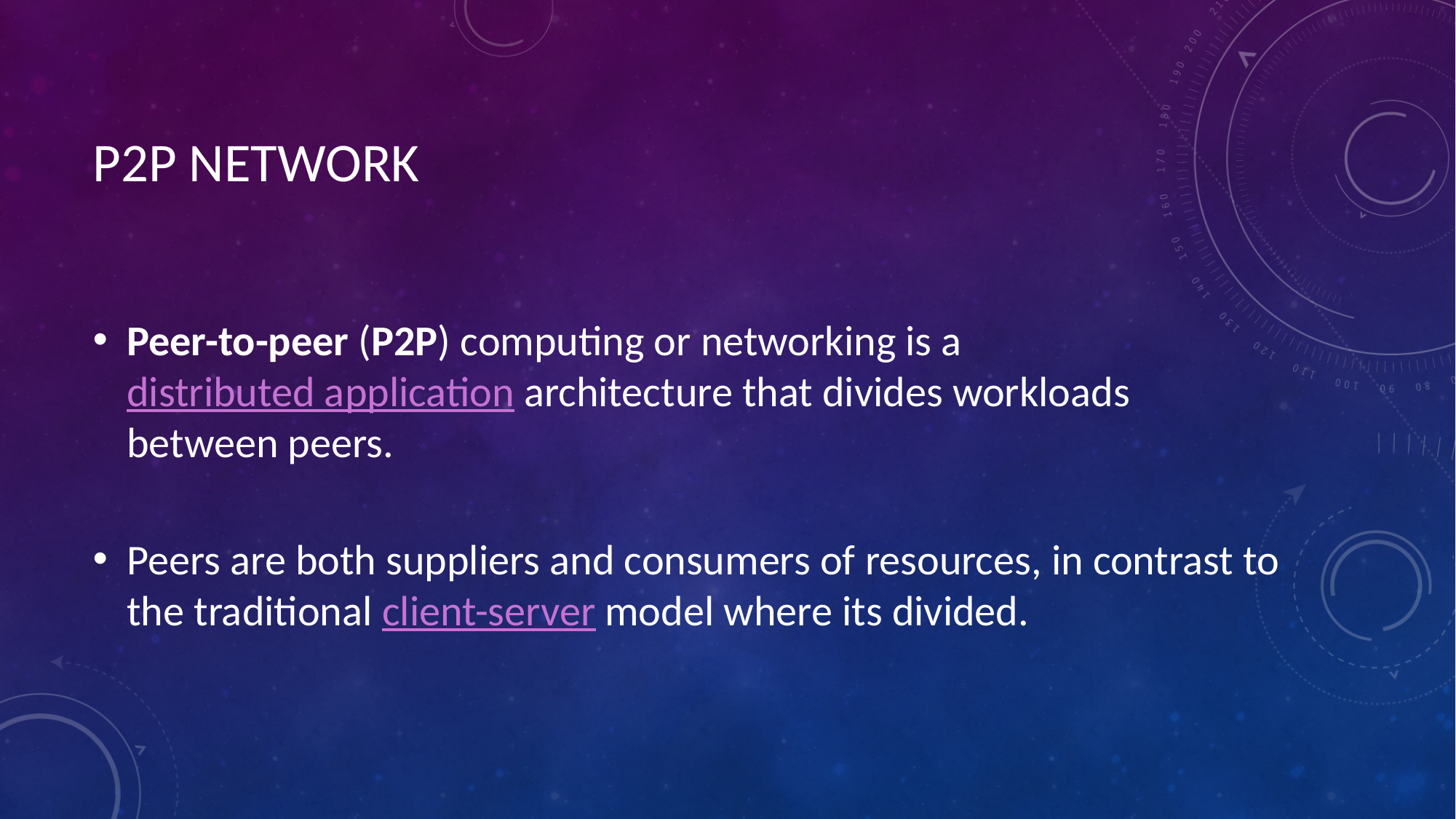

# P2P NETWORK
Peer-to-peer (P2P) computing or networking is a distributed application architecture that divides workloads between peers.
Peers are both suppliers and consumers of resources, in contrast to the traditional client-server model where its divided.